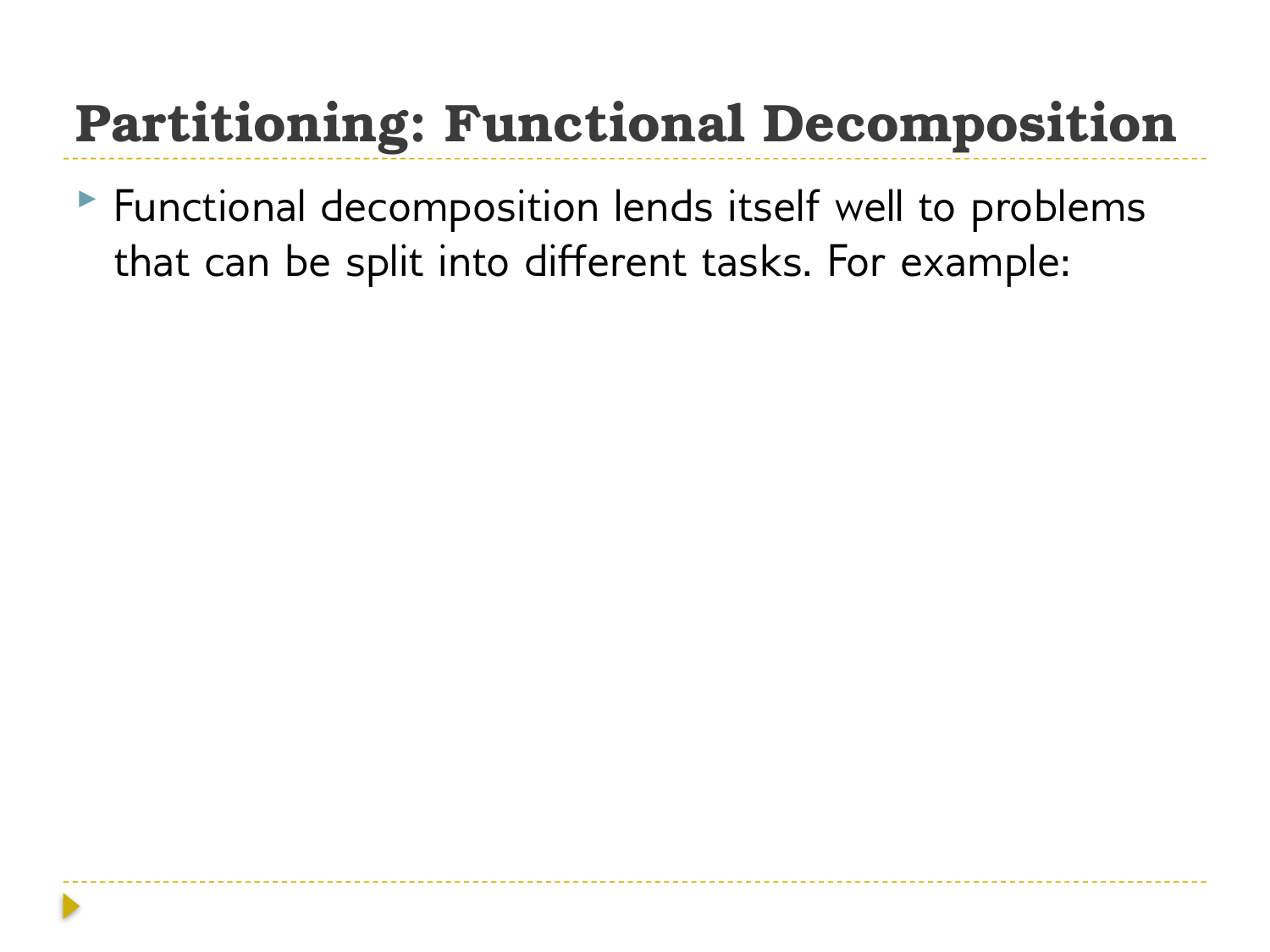

# Partitioning: Functional Decomposition
Functional decomposition lends itself well to problems that can be split into different tasks. For example: